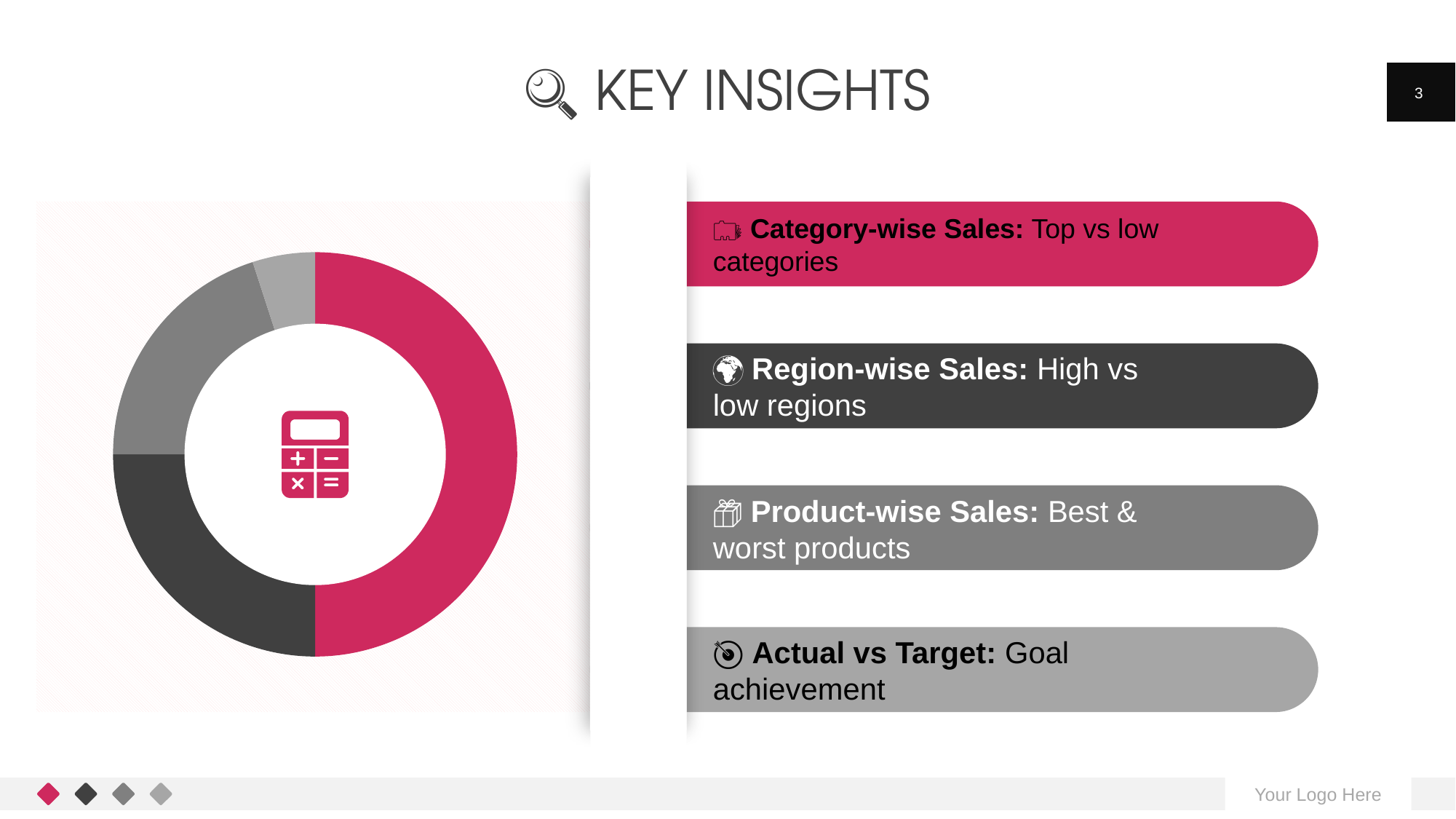

# 🔍 Key Insights
3

🗂️ Category-wise Sales: Top vs low categories

### Chart

| Category | Sales |
|---|---|
| Lorem Ipsum 01 | 0.5 |
| Lorem Ipsum 02 | 0.25 |
| Lorem Ipsum 03 | 0.2 |
| Lorem Ipsum 04 | 0.05 |

🌍 Region-wise Sales: High vs low regions

📦 Product-wise Sales: Best & worst products

🎯 Actual vs Target: Goal achievement
Your Logo Here